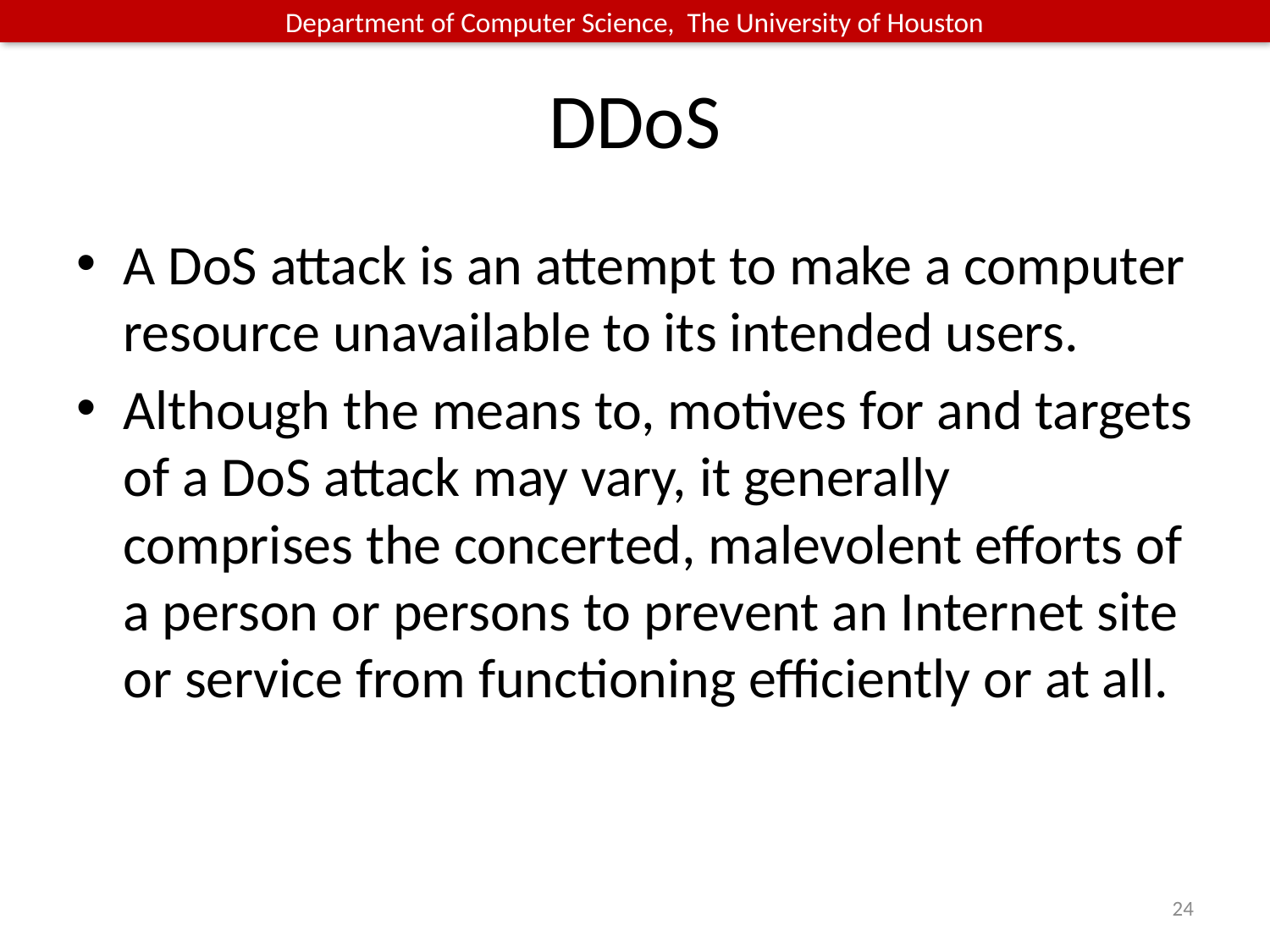

# DDoS
A DoS attack is an attempt to make a computer resource unavailable to its intended users.
Although the means to, motives for and targets of a DoS attack may vary, it generally comprises the concerted, malevolent efforts of a person or persons to prevent an Internet site or service from functioning efficiently or at all.
24